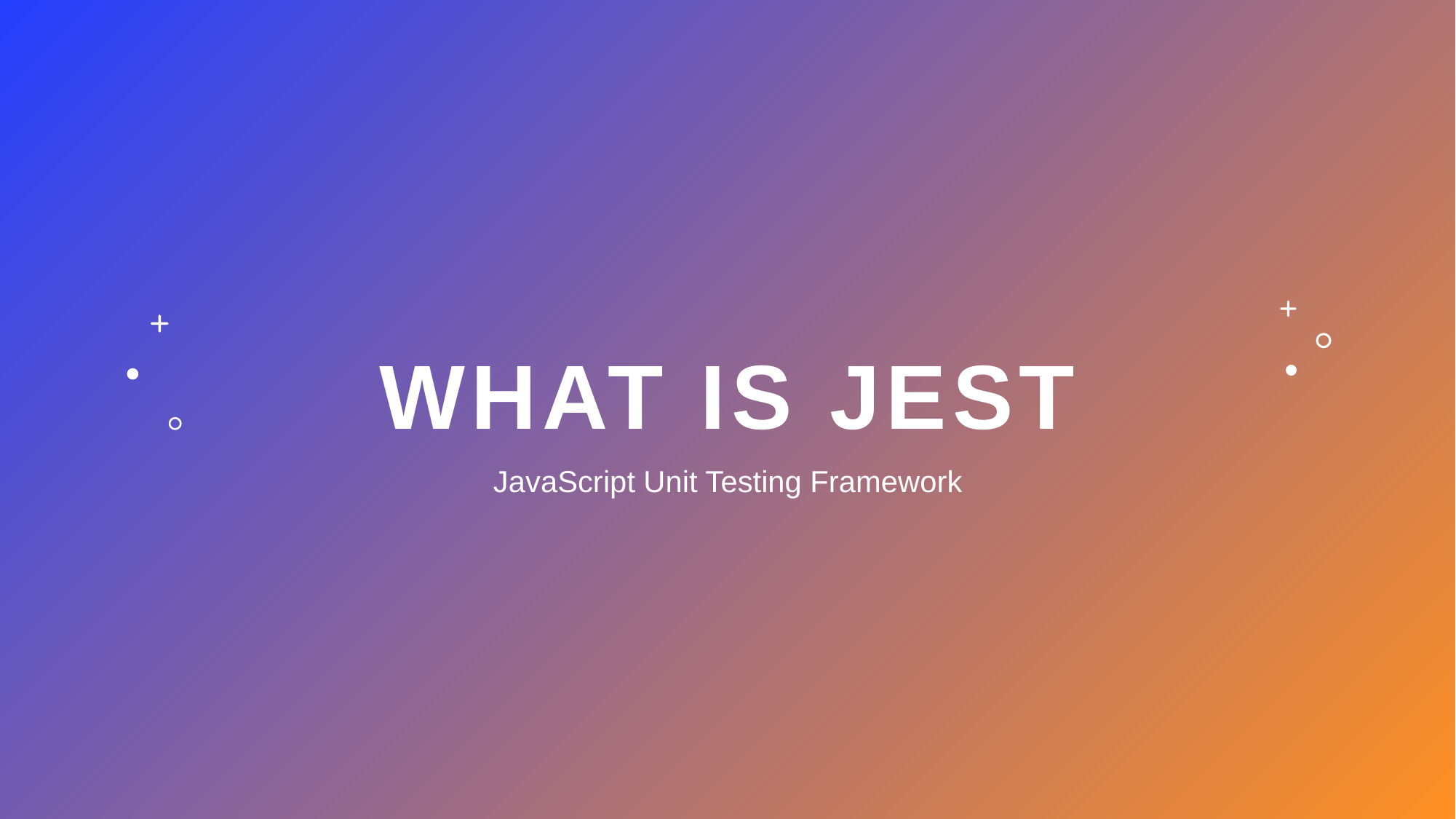

# What is Jest
JavaScript Unit Testing Framework